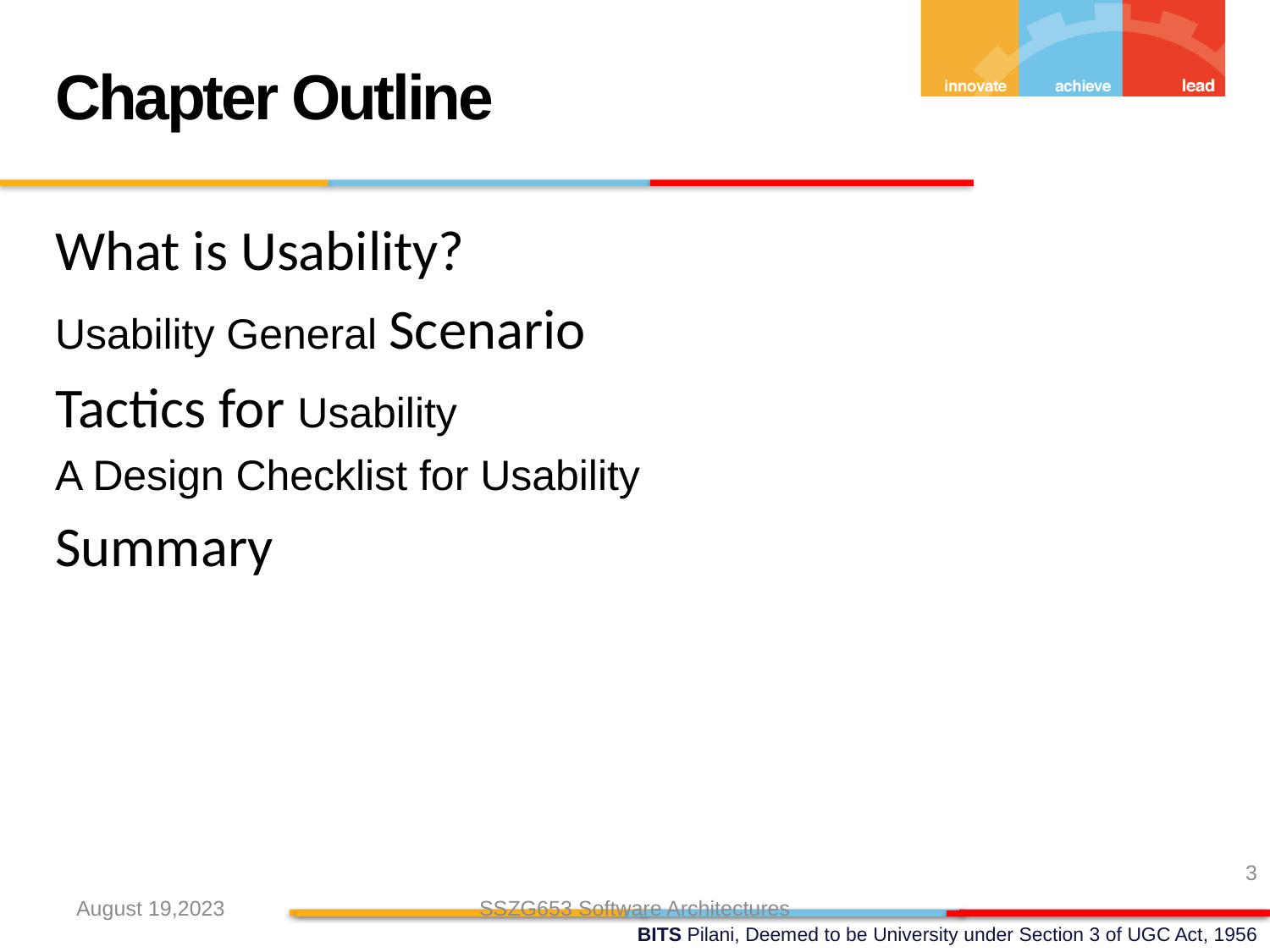

Chapter Outline
What is Usability?
Usability General Scenario
Tactics for Usability
A Design Checklist for Usability
Summary
3
August 19,2023
SSZG653 Software Architectures